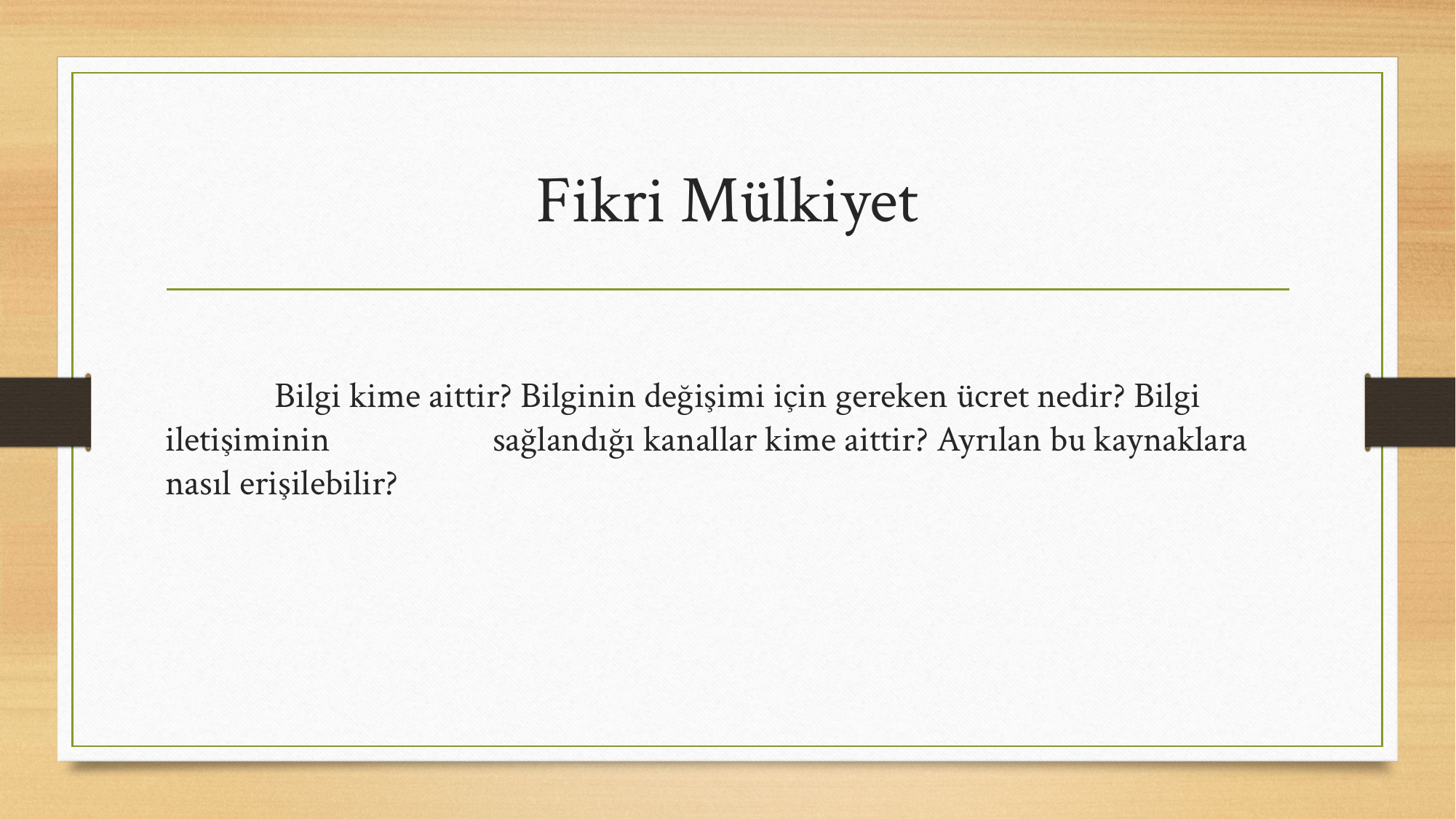

# Fikri Mülkiyet

	Bilgi kime aittir? Bilginin değişimi için gereken ücret nedir? Bilgi iletişiminin 		sağlandığı kanallar kime aittir? Ayrılan bu kaynaklara nasıl erişilebilir?